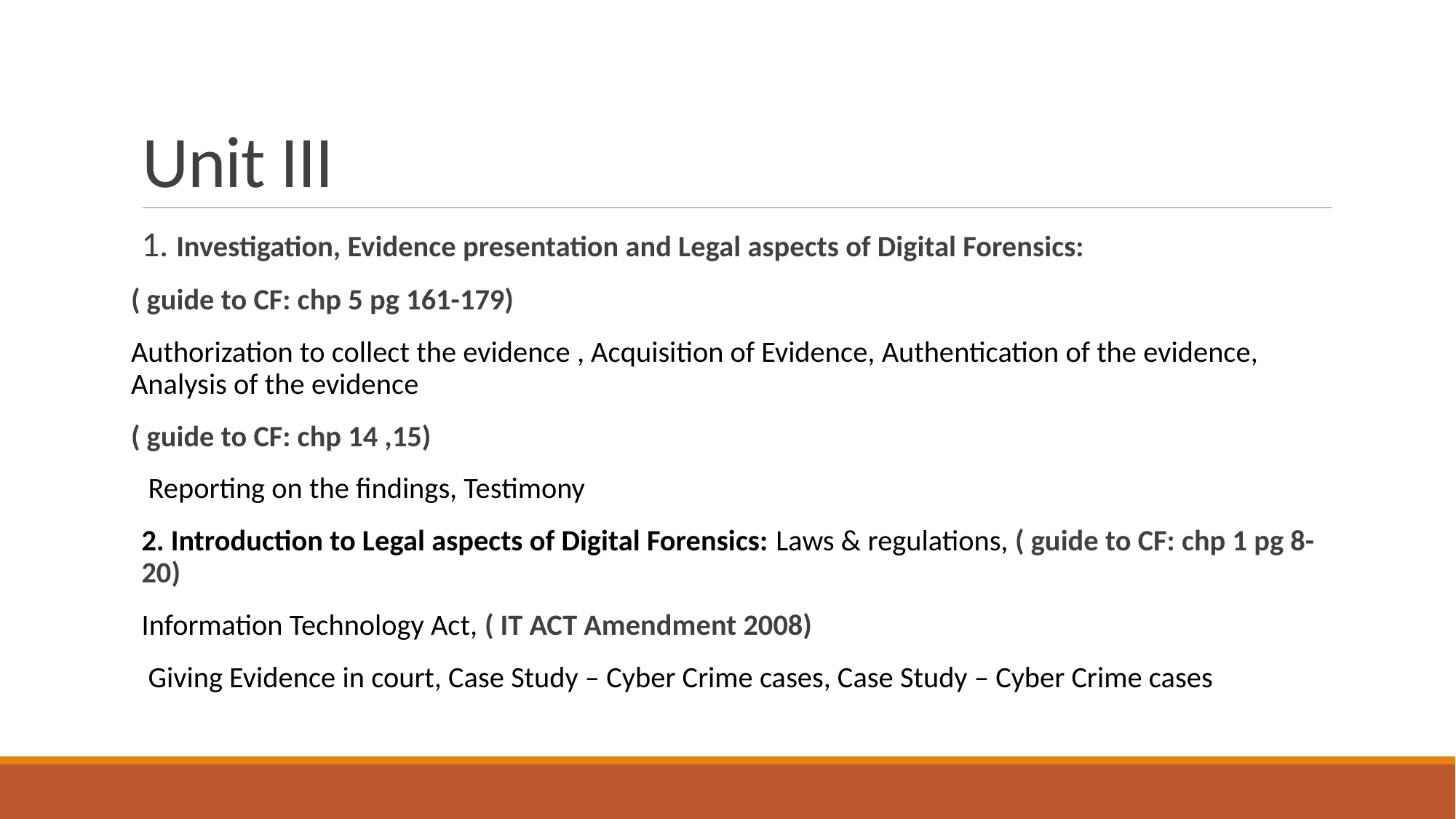

# Unit III
1. Investigation, Evidence presentation and Legal aspects of Digital Forensics:
( guide to CF: chp 5 pg 161-179)
Authorization to collect the evidence , Acquisition of Evidence, Authentication of the evidence, Analysis of the evidence
( guide to CF: chp 14 ,15)
 Reporting on the findings, Testimony
2. Introduction to Legal aspects of Digital Forensics: Laws & regulations, ( guide to CF: chp 1 pg 8-20)
Information Technology Act, ( IT ACT Amendment 2008)
 Giving Evidence in court, Case Study – Cyber Crime cases, Case Study – Cyber Crime cases